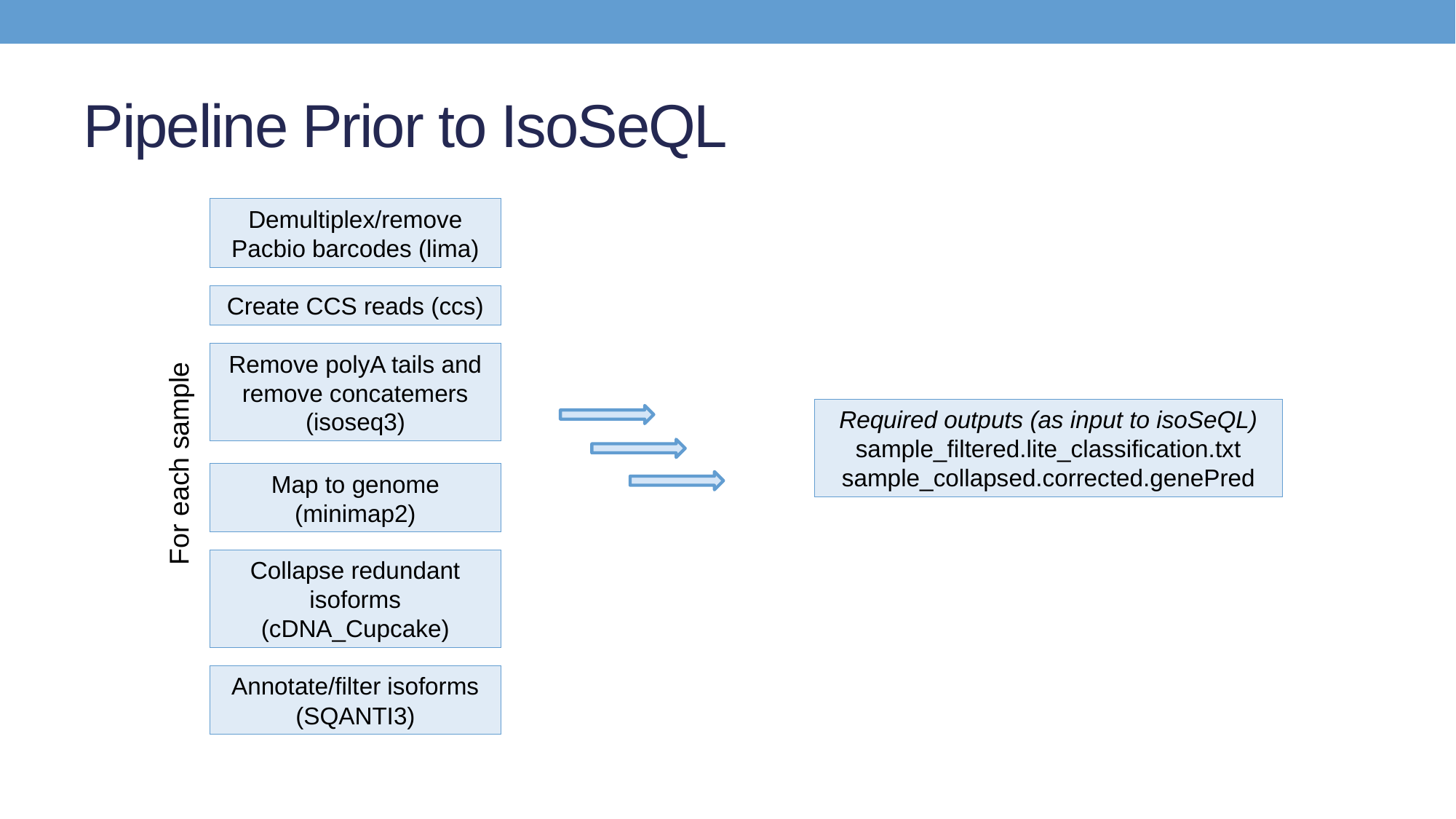

# Pipeline Prior to IsoSeQL
Demultiplex/remove Pacbio barcodes (lima)
Create CCS reads (ccs)
Remove polyA tails and remove concatemers
(isoseq3)
Required outputs (as input to isoSeQL)
sample_filtered.lite_classification.txt
sample_collapsed.corrected.genePred

For each sample
Map to genome (minimap2)

Collapse redundant isoforms (cDNA_Cupcake)
Annotate/filter isoforms (SQANTI3)